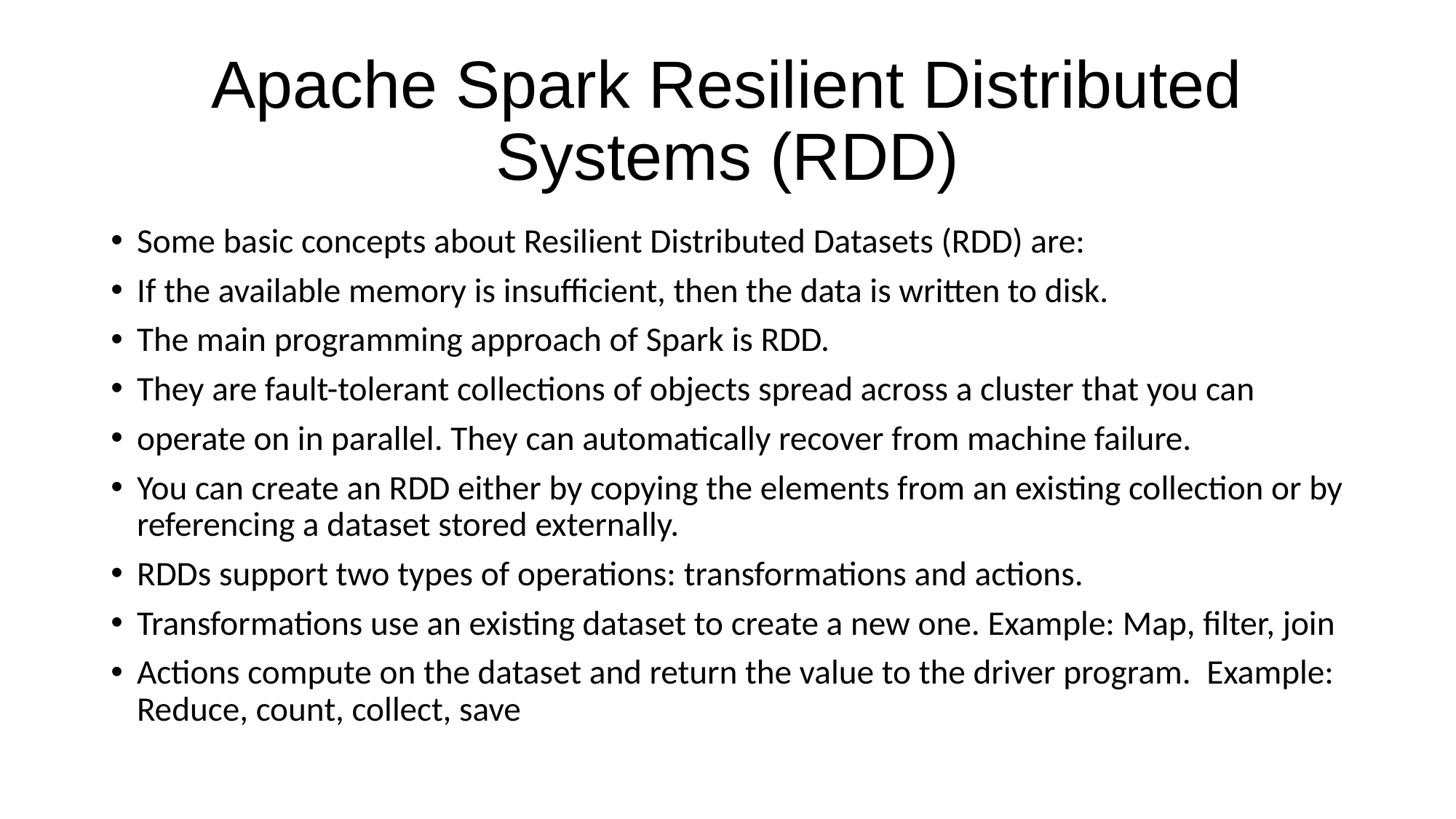

# Apache Spark Resilient Distributed Systems (RDD)
Some basic concepts about Resilient Distributed Datasets (RDD) are:
If the available memory is insufficient, then the data is written to disk.
The main programming approach of Spark is RDD.
They are fault-tolerant collections of objects spread across a cluster that you can
operate on in parallel. They can automatically recover from machine failure.
You can create an RDD either by copying the elements from an existing collection or by referencing a dataset stored externally.
RDDs support two types of operations: transformations and actions.
Transformations use an existing dataset to create a new one. Example: Map, filter, join
Actions compute on the dataset and return the value to the driver program.  Example: Reduce, count, collect, save